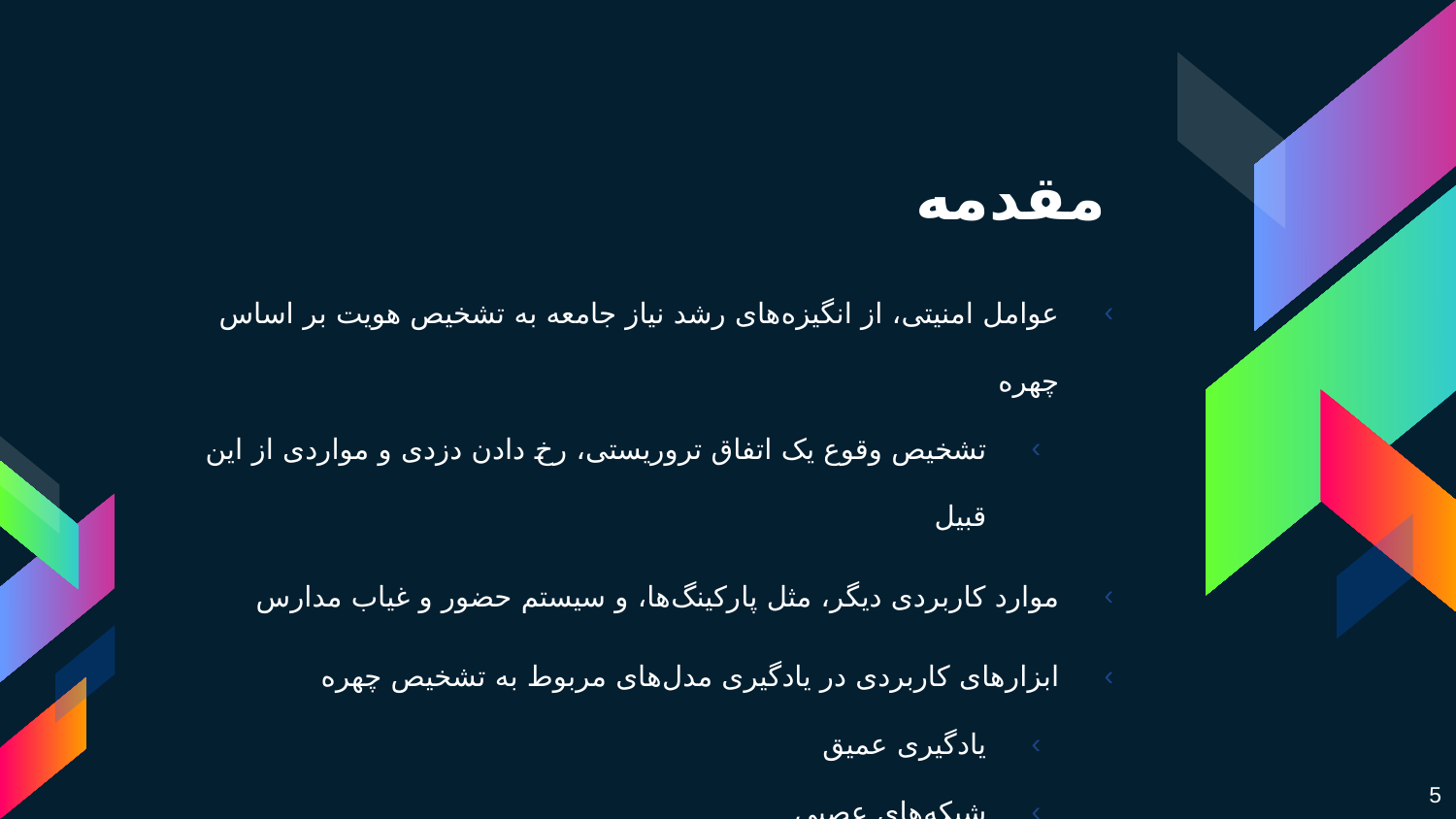

# مقدمه
عوامل امنیتی، از انگیزه‌های رشد نیاز جامعه به تشخیص هویت بر اساس چهره
تشخیص وقوع یک اتفاق تروریستی، رخ دادن دزدی و مواردی از این قبیل
موارد کاربردی دیگر، مثل پارکینگ‌ها، و سیستم حضور و غیاب مدارس
ابزار‌های کاربردی در یادگیری مدل‌های مربوط به تشخیص چهره
یادگیری عمیق
شبکه‌های عصبی
شبکه‌های عصبی پیچشی
5